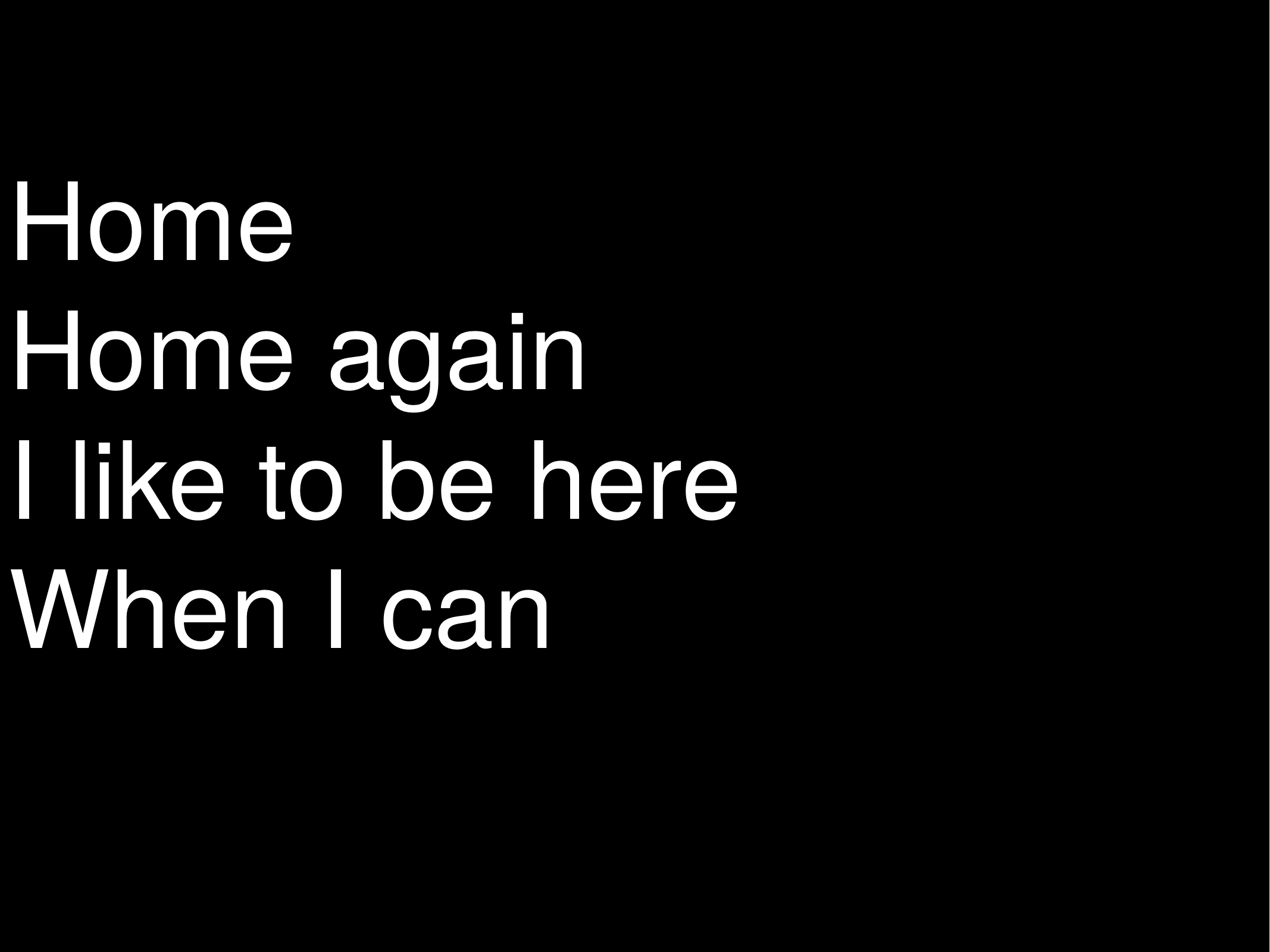

Home
Home again
I like to be here
When I can